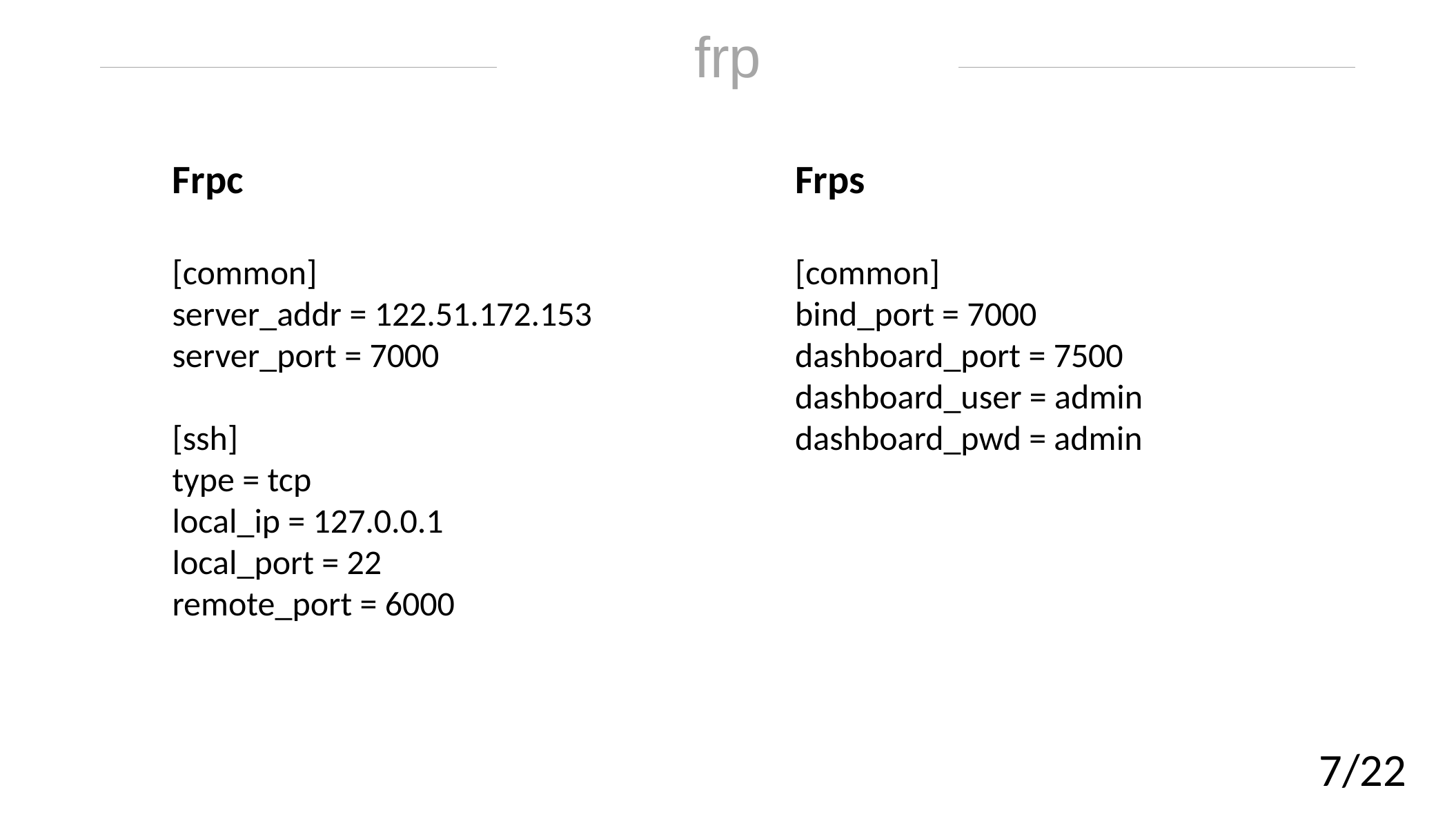

frp
Frpc

[common]
server_addr = 122.51.172.153
server_port = 7000

[ssh]
type = tcp
local_ip = 127.0.0.1
local_port = 22
remote_port = 6000
Frps

[common]
bind_port = 7000
dashboard_port = 7500
dashboard_user = admin
dashboard_pwd = admin
7/22